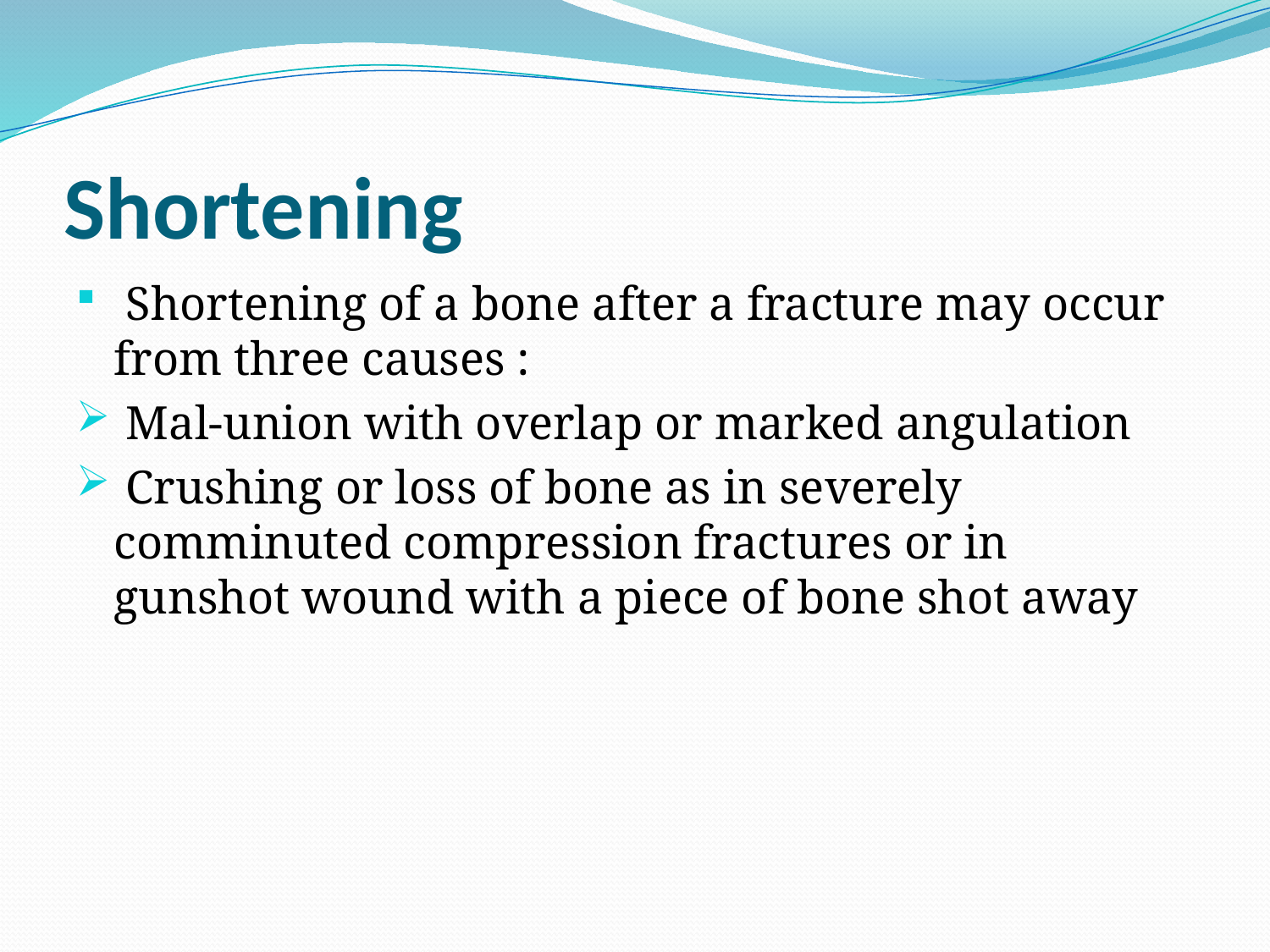

# Shortening
 Shortening of a bone after a fracture may occur from three causes :
 Mal-union with overlap or marked angulation
 Crushing or loss of bone as in severely comminuted compression fractures or in gunshot wound with a piece of bone shot away